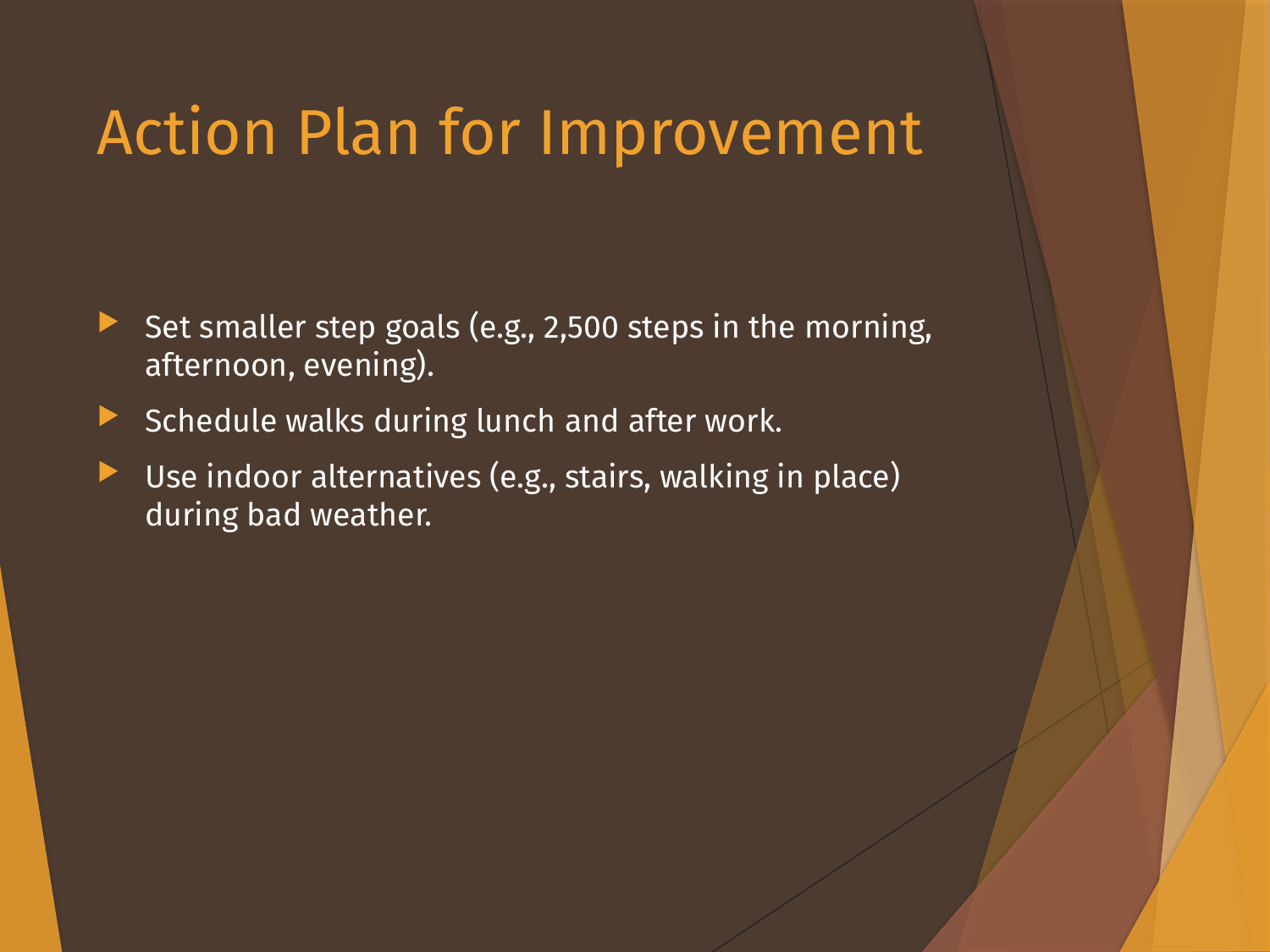

# Action Plan for Improvement
Set smaller step goals (e.g., 2,500 steps in the morning, afternoon, evening).
Schedule walks during lunch and after work.
Use indoor alternatives (e.g., stairs, walking in place) during bad weather.